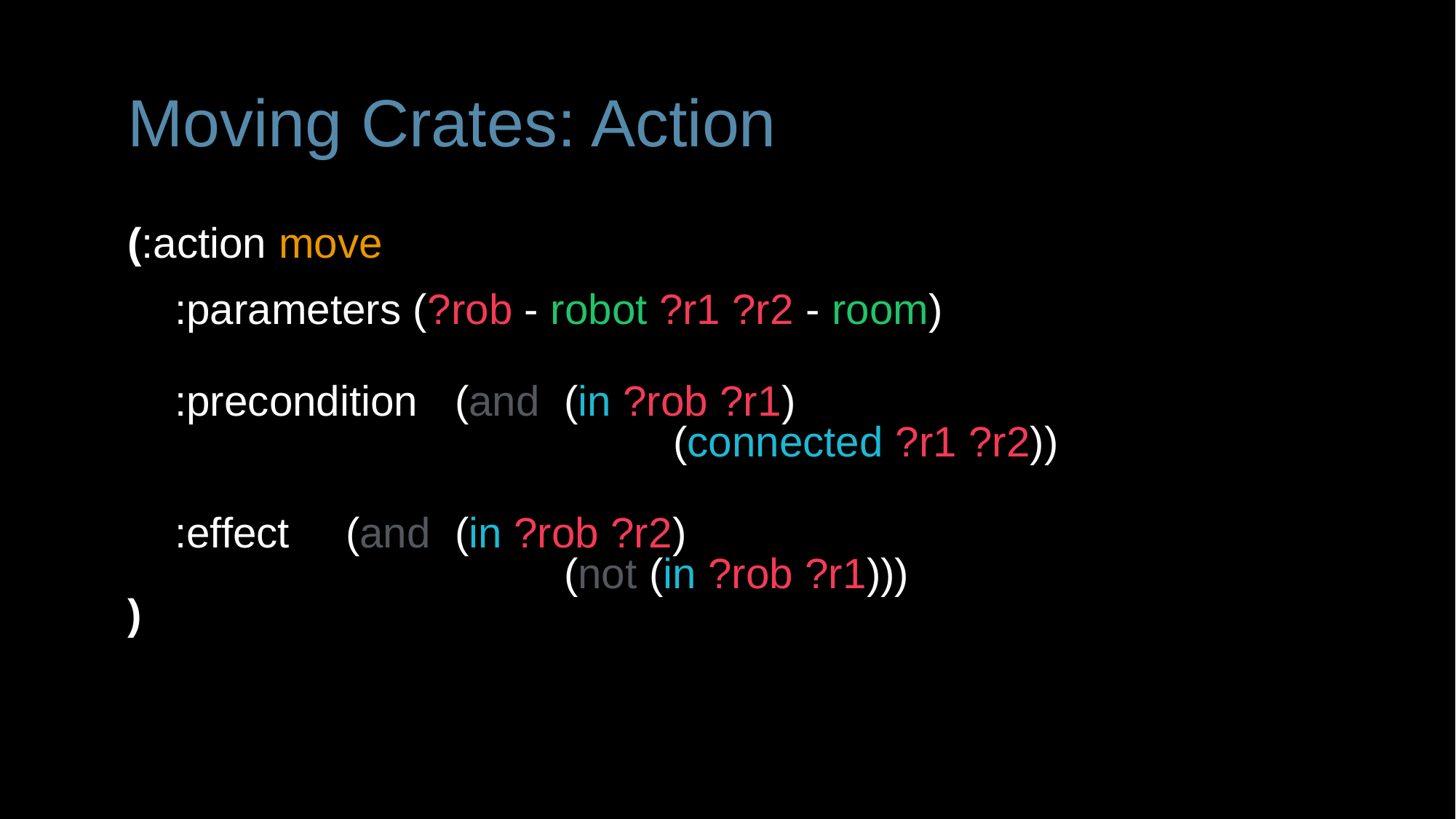

# Moving Crates: Action
(:action move
    :parameters (?rob - robot ?r1 ?r2 - room)
    :precondition 	(and	(in ?rob ?r1)
                                            	(connected ?r1 ?r2))
    :effect 	(and	(in ?rob ?r2)
                             	(not (in ?rob ?r1)))
)